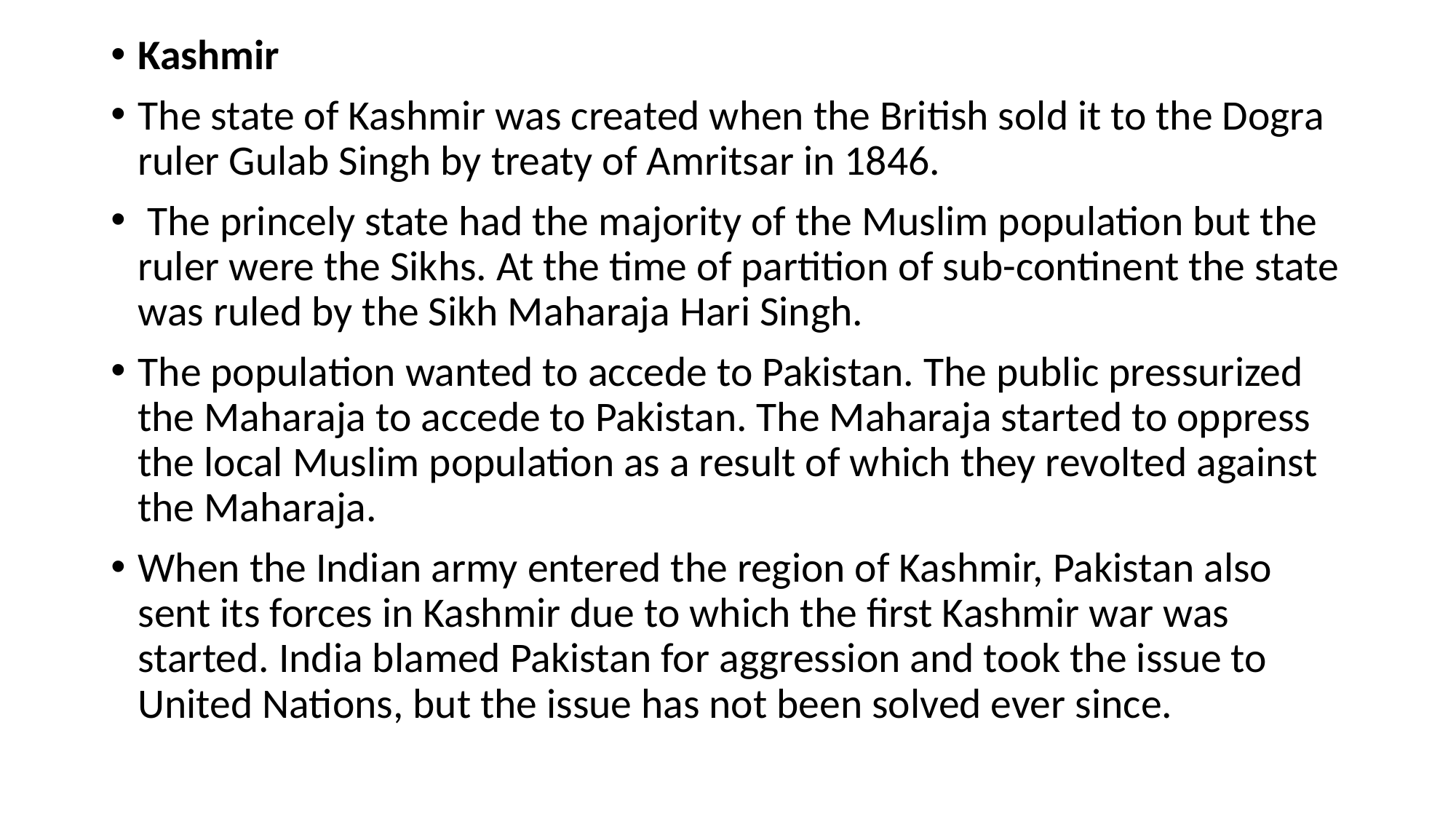

Kashmir
The state of Kashmir was created when the British sold it to the Dogra ruler Gulab Singh by treaty of Amritsar in 1846.
 The princely state had the majority of the Muslim population but the ruler were the Sikhs. At the time of partition of sub-continent the state was ruled by the Sikh Maharaja Hari Singh.
The population wanted to accede to Pakistan. The public pressurized the Maharaja to accede to Pakistan. The Maharaja started to oppress the local Muslim population as a result of which they revolted against the Maharaja.
When the Indian army entered the region of Kashmir, Pakistan also sent its forces in Kashmir due to which the first Kashmir war was started. India blamed Pakistan for aggression and took the issue to United Nations, but the issue has not been solved ever since.